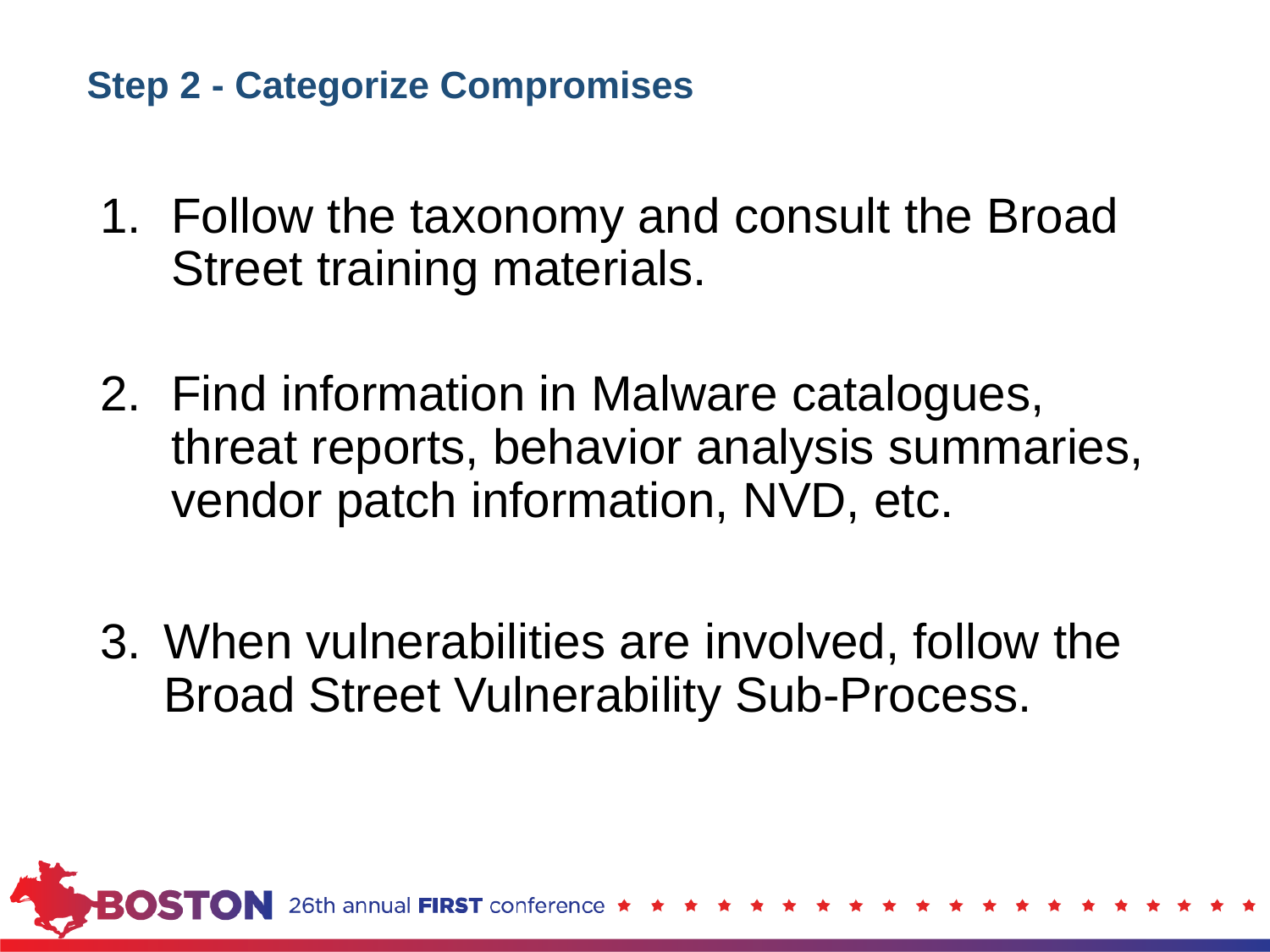

# Step 2 - Categorize Compromises
Follow the taxonomy and consult the Broad Street training materials.

Find information in Malware catalogues, threat reports, behavior analysis summaries, vendor patch information, NVD, etc.

When vulnerabilities are involved, follow the Broad Street Vulnerability Sub-Process.